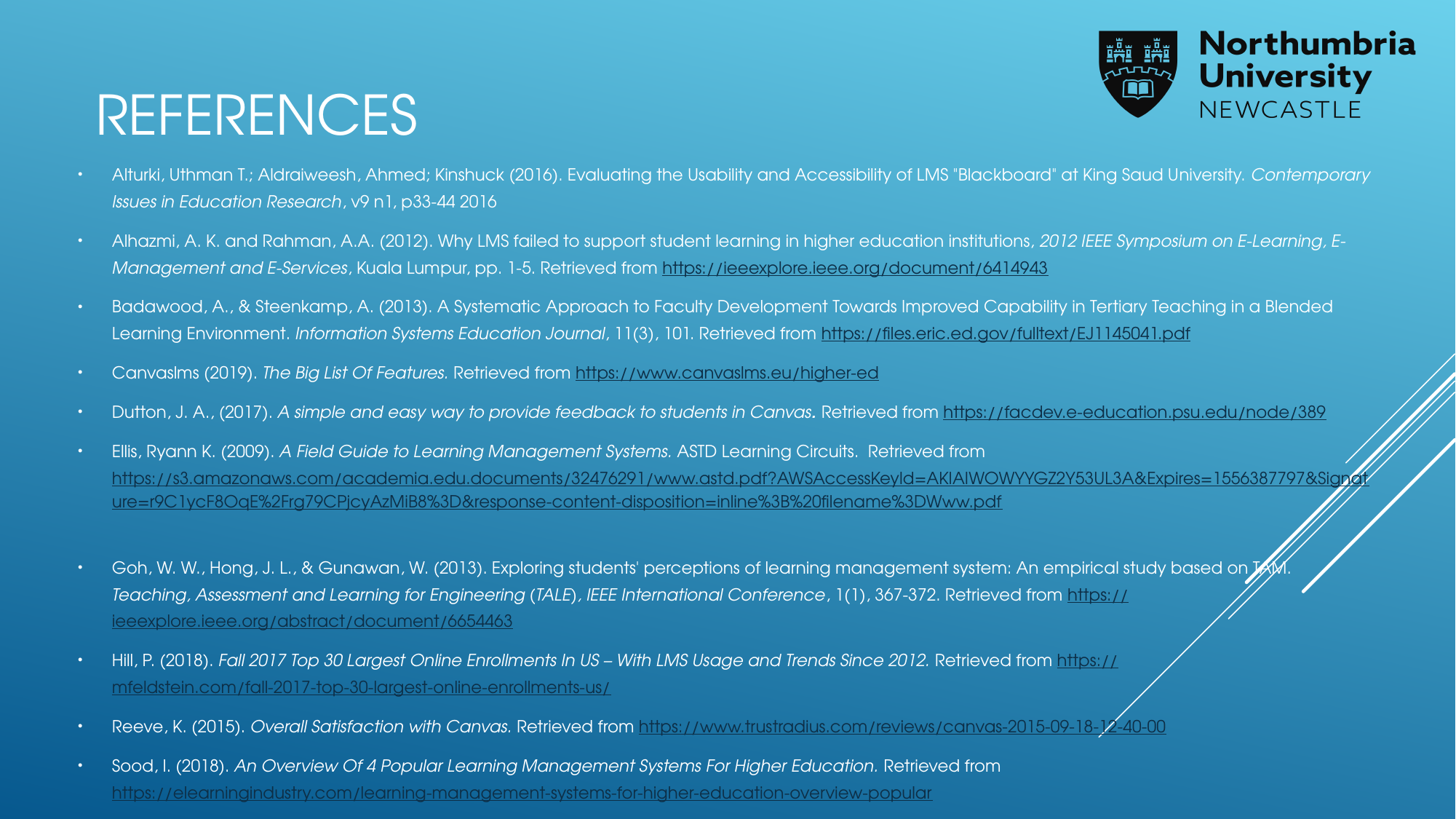

# References

Alturki, Uthman T.; Aldraiweesh, Ahmed; Kinshuck (2016). Evaluating the Usability and Accessibility of LMS "Blackboard" at King Saud University. Contemporary Issues in Education Research, v9 n1, p33-44 2016
Alhazmi, A. K. and Rahman, A.A. (2012). Why LMS failed to support student learning in higher education institutions, 2012 IEEE Symposium on E-Learning, E-Management and E-Services, Kuala Lumpur, pp. 1-5. Retrieved from https://ieeexplore.ieee.org/document/6414943
Badawood, A., & Steenkamp, A. (2013). A Systematic Approach to Faculty Development Towards Improved Capability in Tertiary Teaching in a Blended Learning Environment. Information Systems Education Journal, 11(3), 101. Retrieved from https://files.eric.ed.gov/fulltext/EJ1145041.pdf
Canvaslms (2019). The Big List Of Features. Retrieved from https://www.canvaslms.eu/higher-ed
Dutton, J. A., (2017). A simple and easy way to provide feedback to students in Canvas. Retrieved from https://facdev.e-education.psu.edu/node/389
Ellis, Ryann K. (2009). A Field Guide to Learning Management Systems. ASTD Learning Circuits.  Retrieved from https://s3.amazonaws.com/academia.edu.documents/32476291/www.astd.pdf?AWSAccessKeyId=AKIAIWOWYYGZ2Y53UL3A&Expires=1556387797&Signature=r9C1ycF8OqE%2Frg79CPjcyAzMiB8%3D&response-content-disposition=inline%3B%20filename%3DWww.pdf
Goh, W. W., Hong, J. L., & Gunawan, W. (2013). Exploring students' perceptions of learning management system: An empirical study based on TAM. Teaching, Assessment and Learning for Engineering (TALE), IEEE International Conference, 1(1), 367-372. Retrieved from https://ieeexplore.ieee.org/abstract/document/6654463
Hill, P. (2018). Fall 2017 Top 30 Largest Online Enrollments In US – With LMS Usage and Trends Since 2012. Retrieved from https://mfeldstein.com/fall-2017-top-30-largest-online-enrollments-us/
Reeve, K. (2015). Overall Satisfaction with Canvas. Retrieved from https://www.trustradius.com/reviews/canvas-2015-09-18-12-40-00
Sood, I. (2018). An Overview Of 4 Popular Learning Management Systems For Higher Education. Retrieved from https://elearningindustry.com/learning-management-systems-for-higher-education-overview-popular